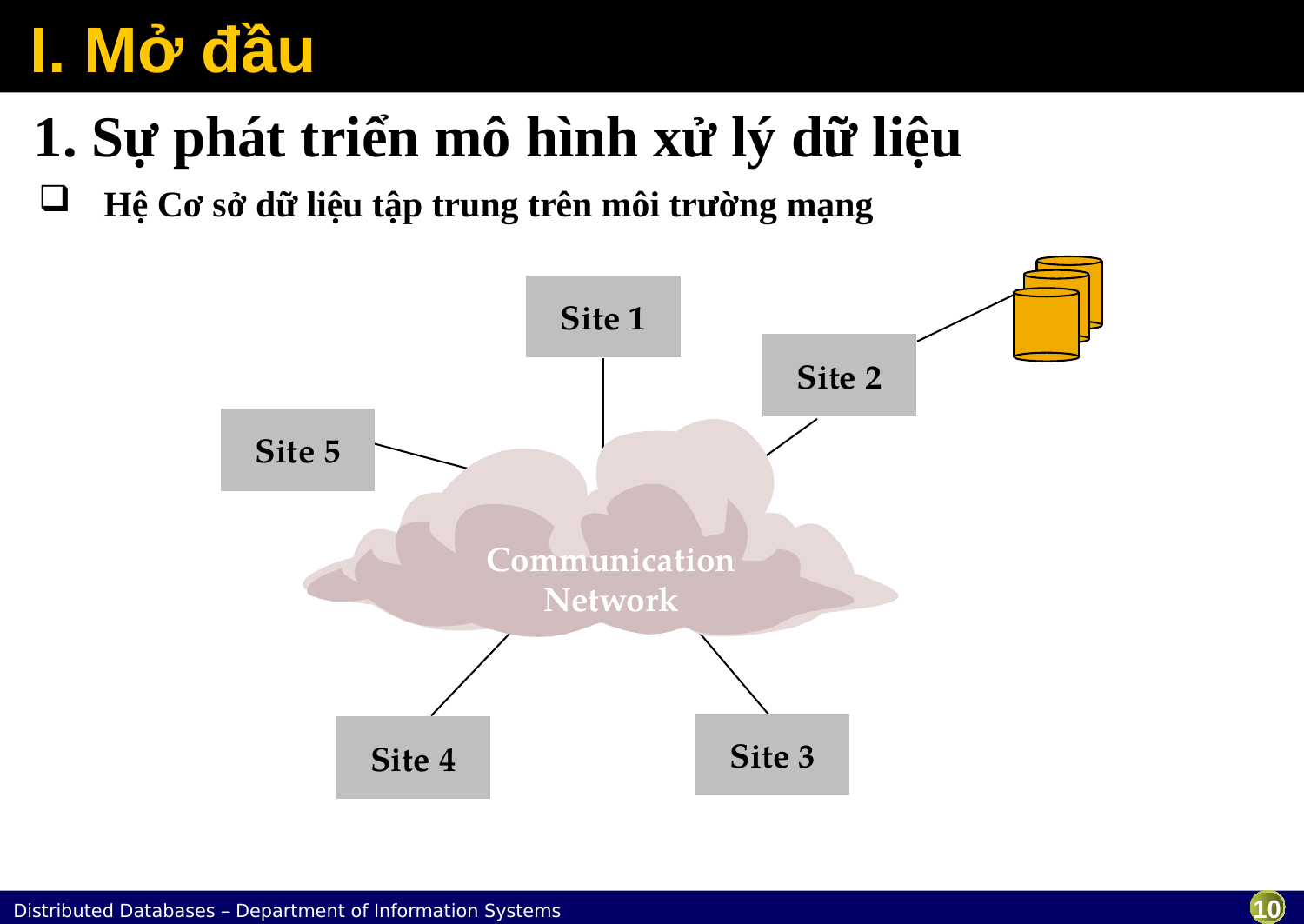

# I. Mở đầu
1. Sự phát triển mô hình xử lý dữ liệu
Hệ Cơ sở dữ liệu tập trung trên môi trường mạng

Site 1

Site 2

Site 5

Communication
Network

Site 3
Site 4